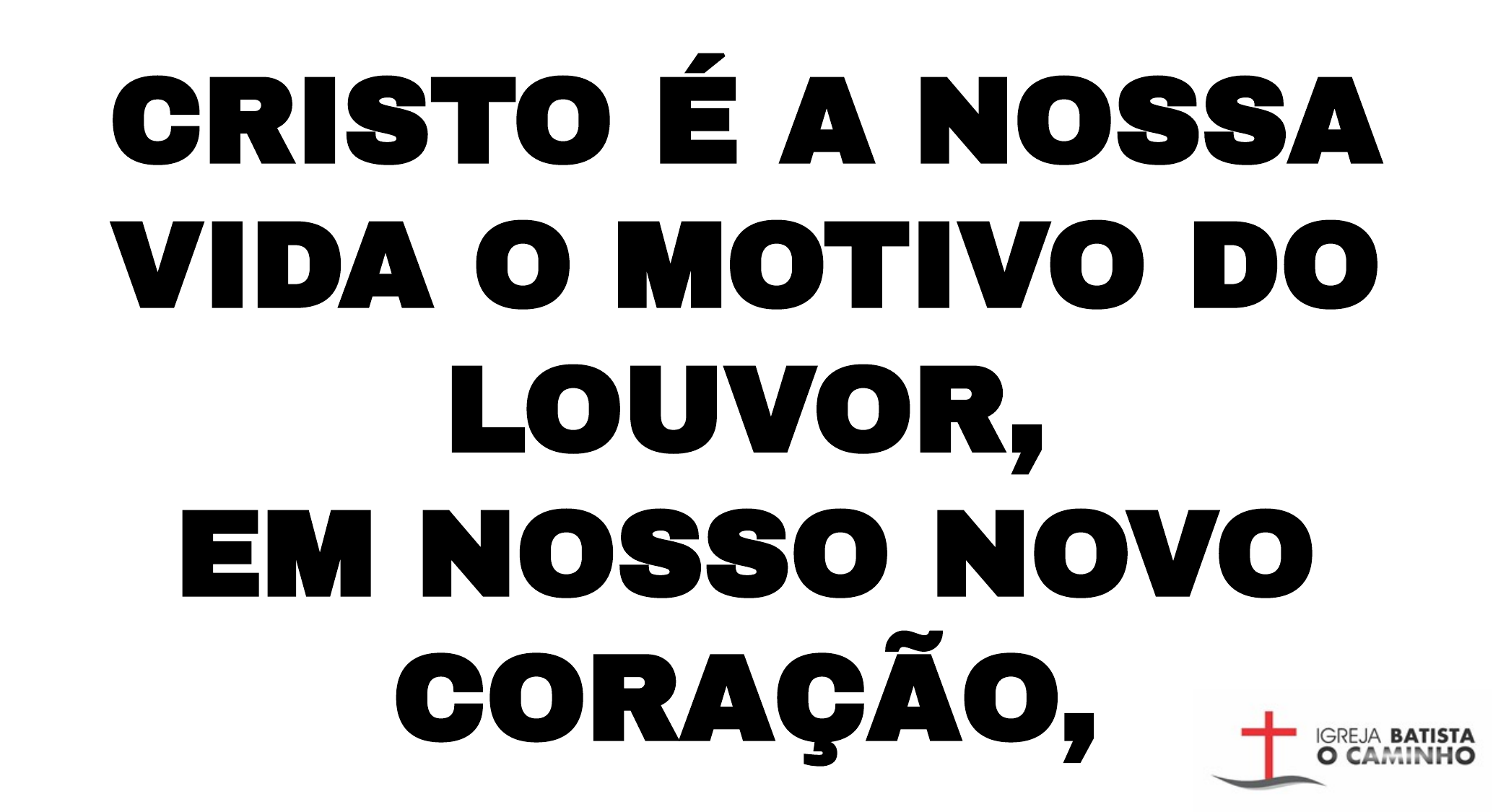

CRISTO É A NOSSA VIDA O MOTIVO DO LOUVOR,
EM NOSSO NOVO CORAÇÃO,